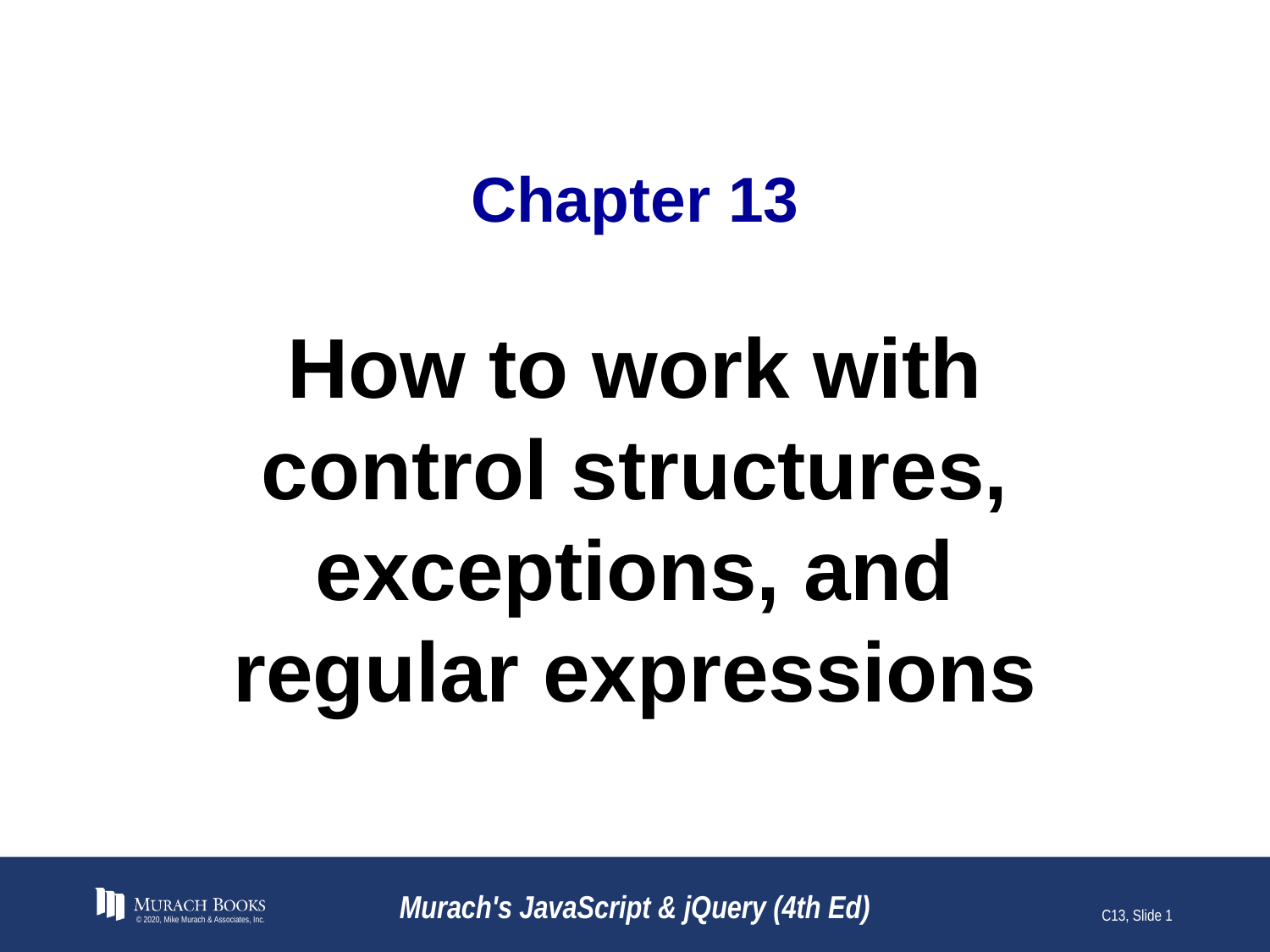

# Chapter 13
How to work with control structures, exceptions, and regular expressions
© 2020, Mike Murach & Associates, Inc.
Murach's JavaScript & jQuery (4th Ed)

C13, Slide 1